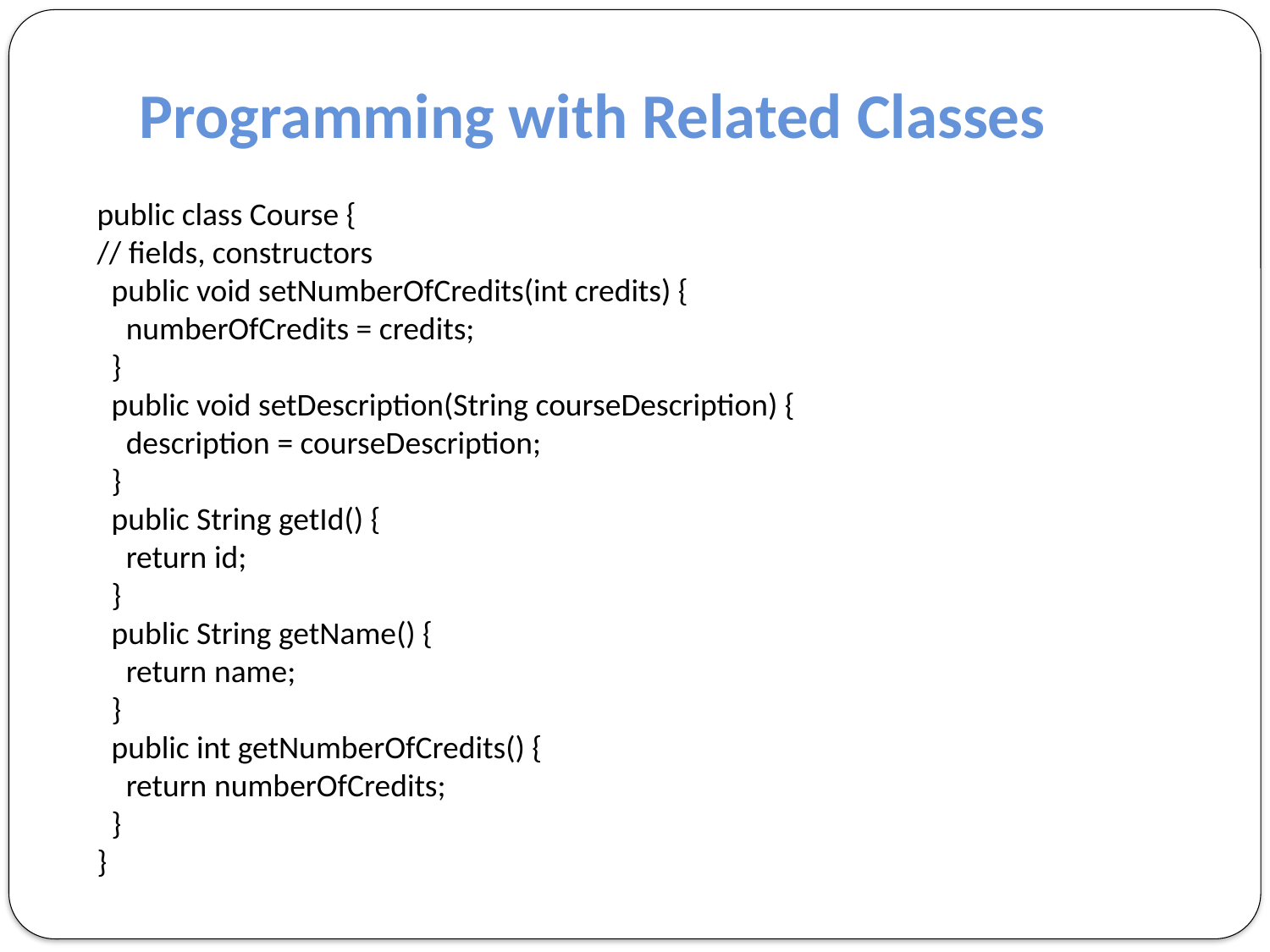

Programming with Related Classes
public class Course {
// fields, constructors
  public void setNumberOfCredits(int credits) {
    numberOfCredits = credits;
  }
  public void setDescription(String courseDescription) {
    description = courseDescription;
  }
  public String getId() {
    return id;
  }
  public String getName() {
    return name;
  }
  public int getNumberOfCredits() {
    return numberOfCredits;
  }
}